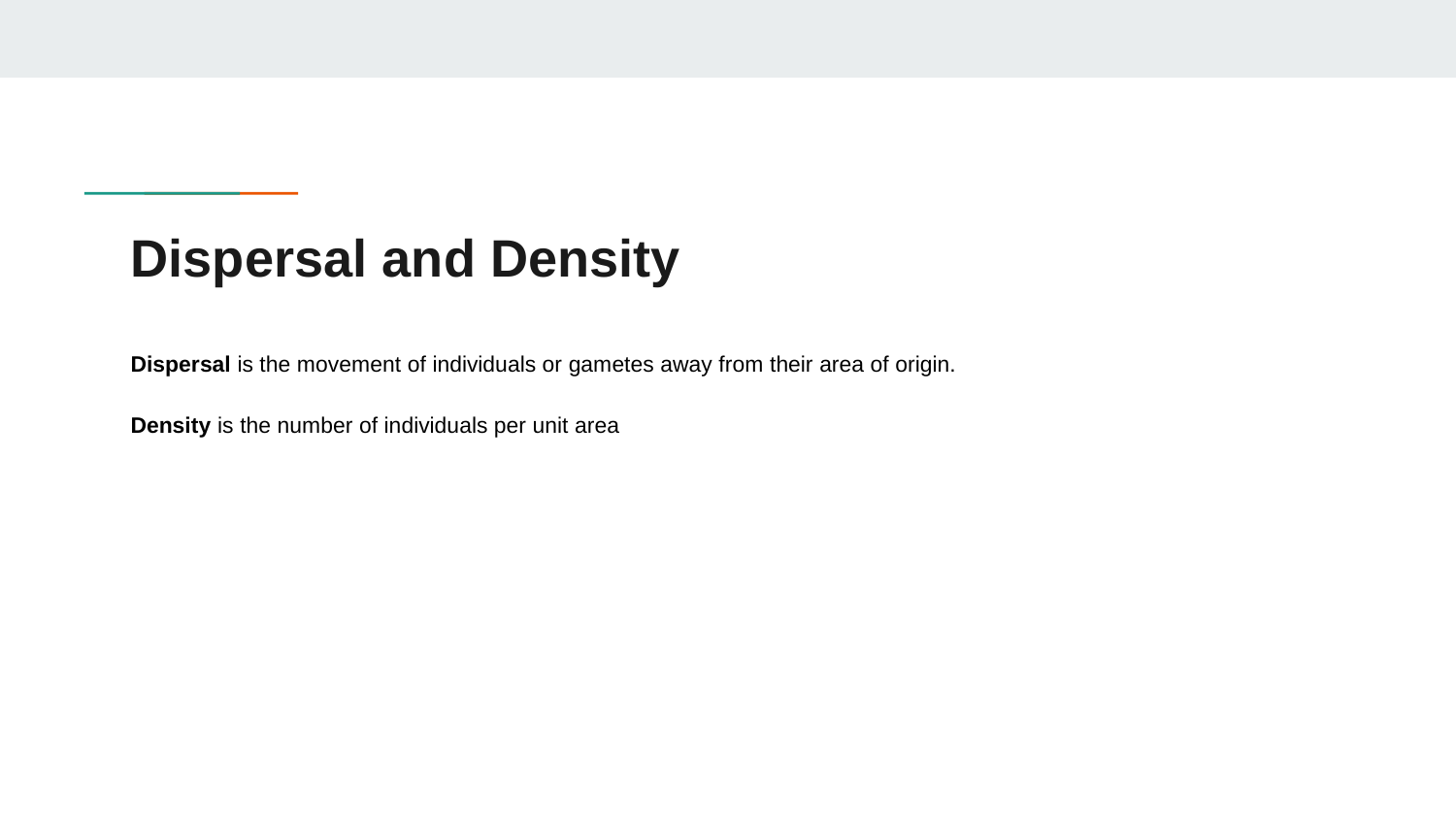

# Dispersal and Density
Dispersal is the movement of individuals or gametes away from their area of origin.

Density is the number of individuals per unit area